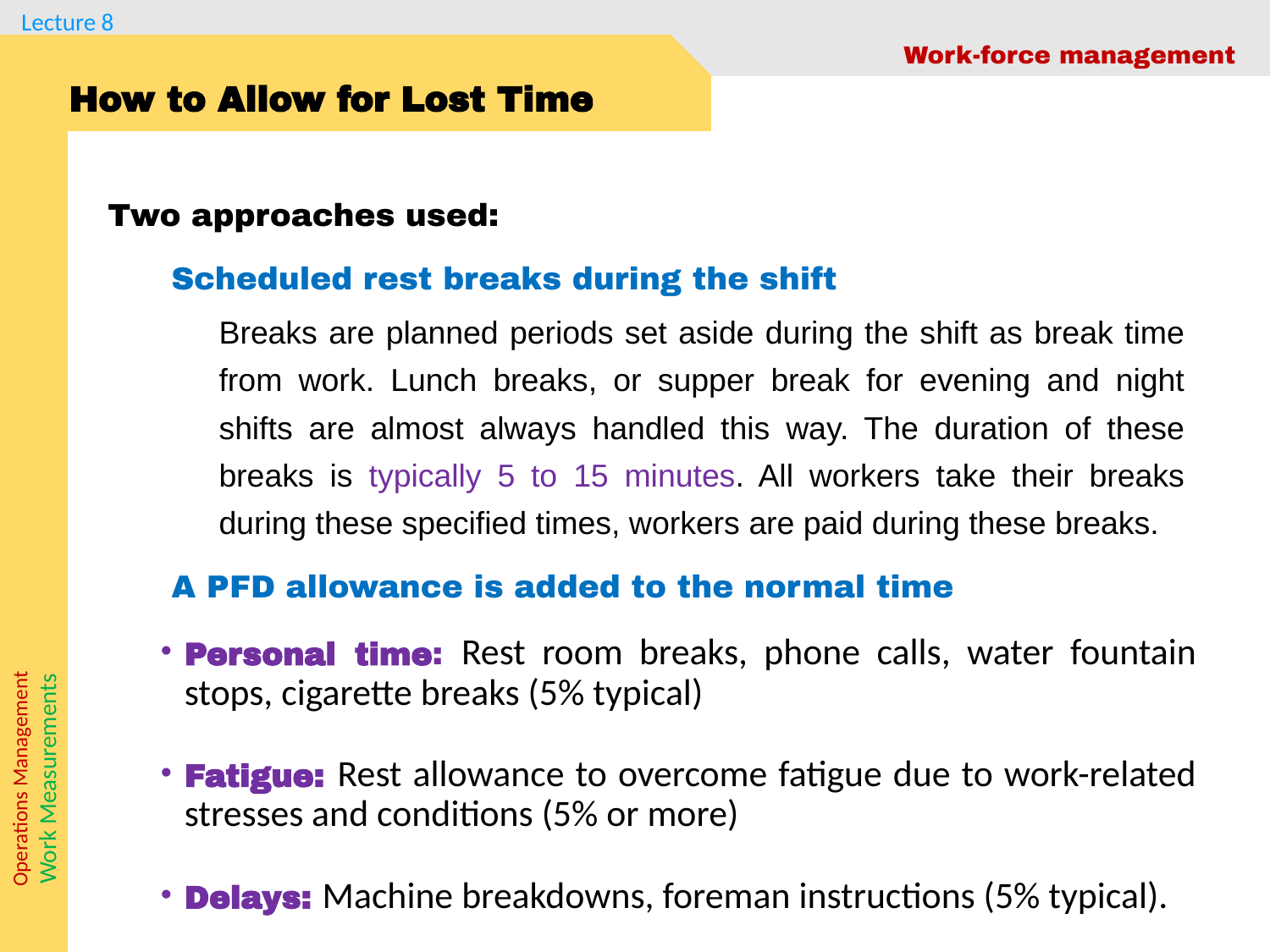

Work-force management
How to Allow for Lost Time
Two approaches used:
Scheduled rest breaks during the shift
Breaks are planned periods set aside during the shift as break time from work. Lunch breaks, or supper break for evening and night shifts are almost always handled this way. The duration of these breaks is typically 5 to 15 minutes. All workers take their breaks during these specified times, workers are paid during these breaks.
A PFD allowance is added to the normal time
Personal time: Rest room breaks, phone calls, water fountain stops, cigarette breaks (5% typical)

Fatigue: Rest allowance to overcome fatigue due to work-related stresses and conditions (5% or more)

Delays: Machine breakdowns, foreman instructions (5% typical).